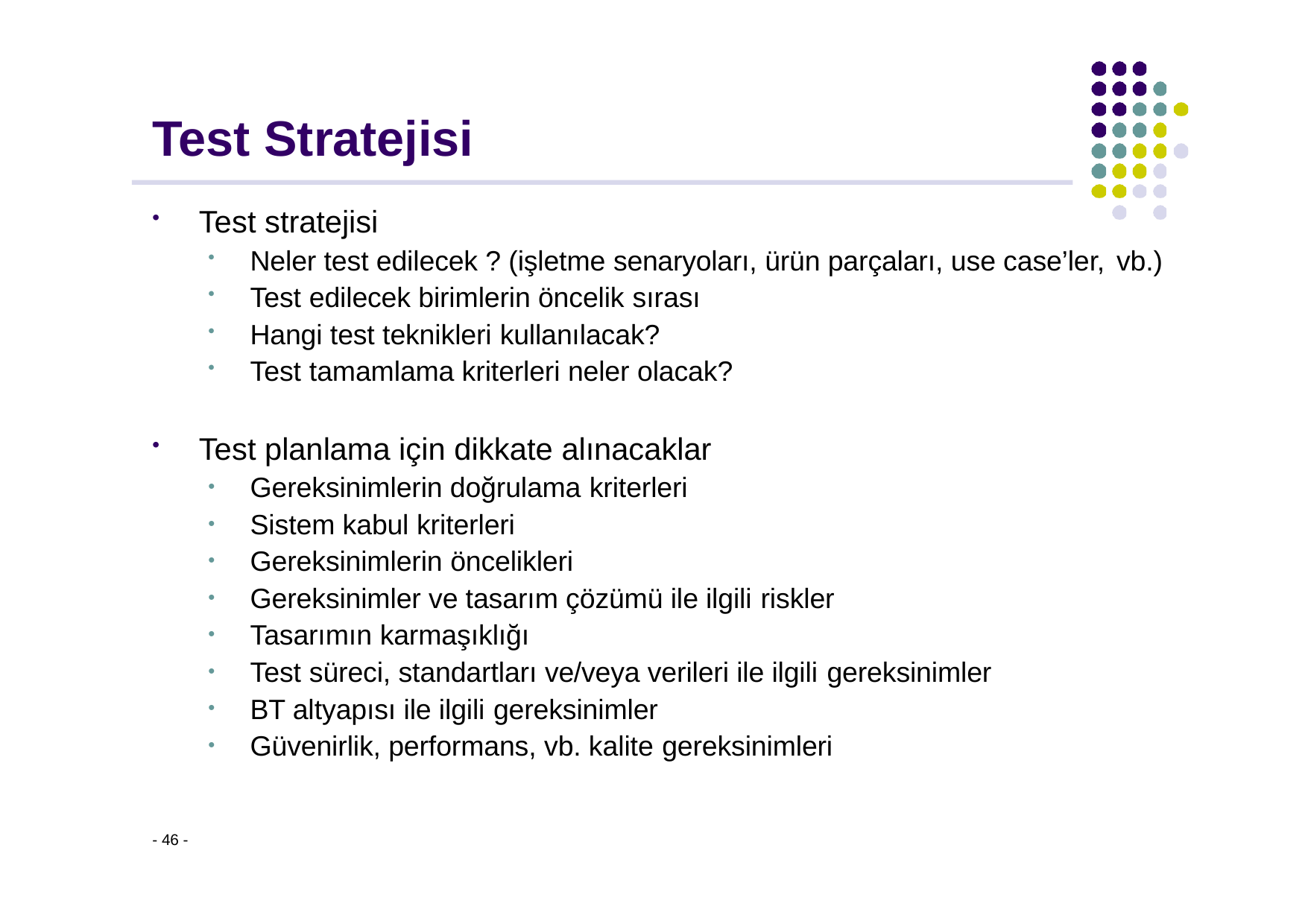

# Test Stratejisi
Test stratejisi
Neler test edilecek ? (işletme senaryoları, ürün parçaları, use case’ler, vb.)
Test edilecek birimlerin öncelik sırası
Hangi test teknikleri kullanılacak?
Test tamamlama kriterleri neler olacak?

Test planlama için dikkate alınacaklar
Gereksinimlerin doğrulama kriterleri
Sistem kabul kriterleri
Gereksinimlerin öncelikleri
Gereksinimler ve tasarım çözümü ile ilgili riskler
Tasarımın karmaşıklığı
Test süreci, standartları ve/veya verileri ile ilgili gereksinimler
BT altyapısı ile ilgili gereksinimler
Güvenirlik, performans, vb. kalite gereksinimleri

- 46 -